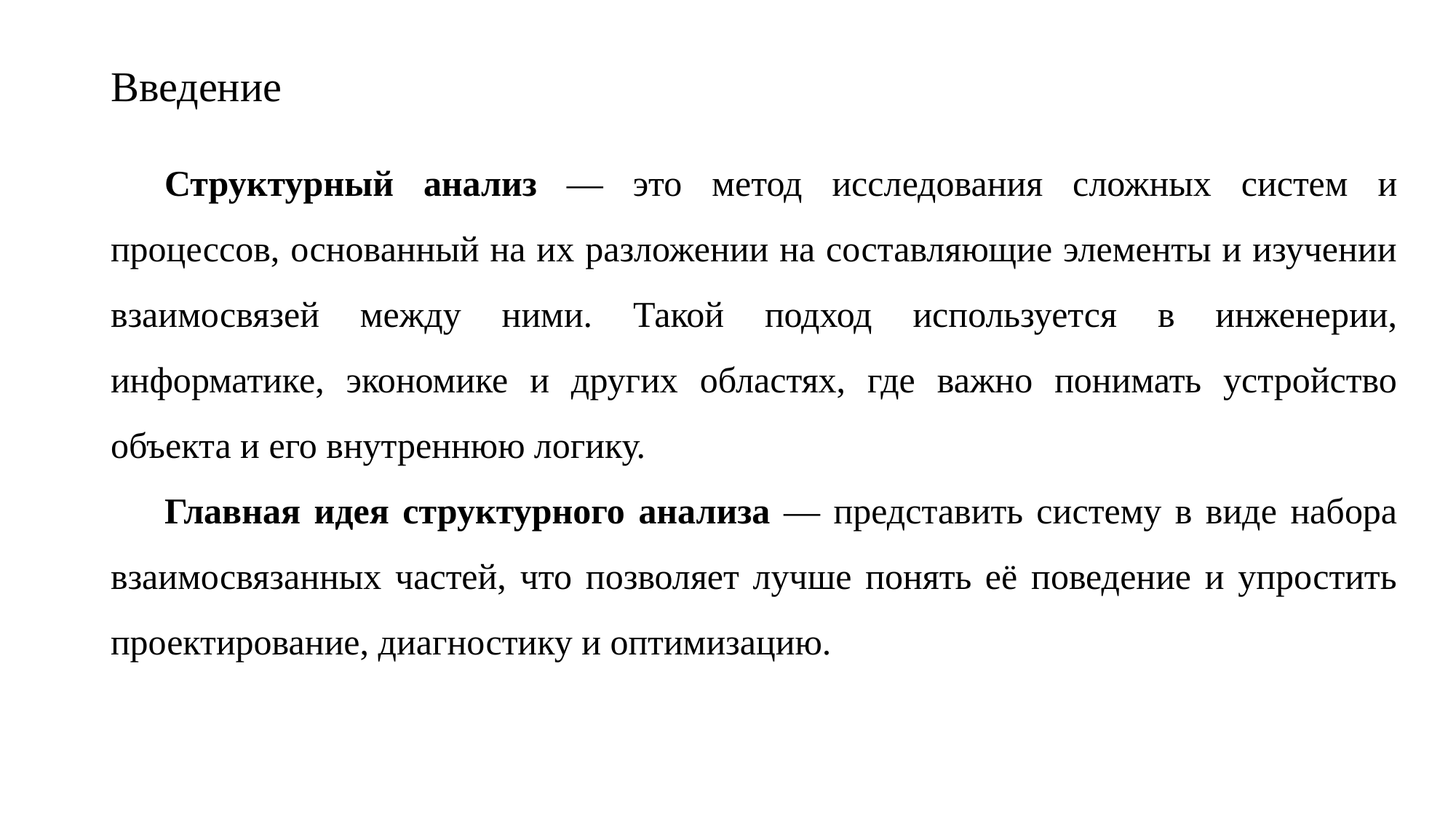

# Введение
Структурный анализ — это метод исследования сложных систем и процессов, основанный на их разложении на составляющие элементы и изучении взаимосвязей между ними. Такой подход используется в инженерии, информатике, экономике и других областях, где важно понимать устройство объекта и его внутреннюю логику.
Главная идея структурного анализа — представить систему в виде набора взаимосвязанных частей, что позволяет лучше понять её поведение и упростить проектирование, диагностику и оптимизацию.